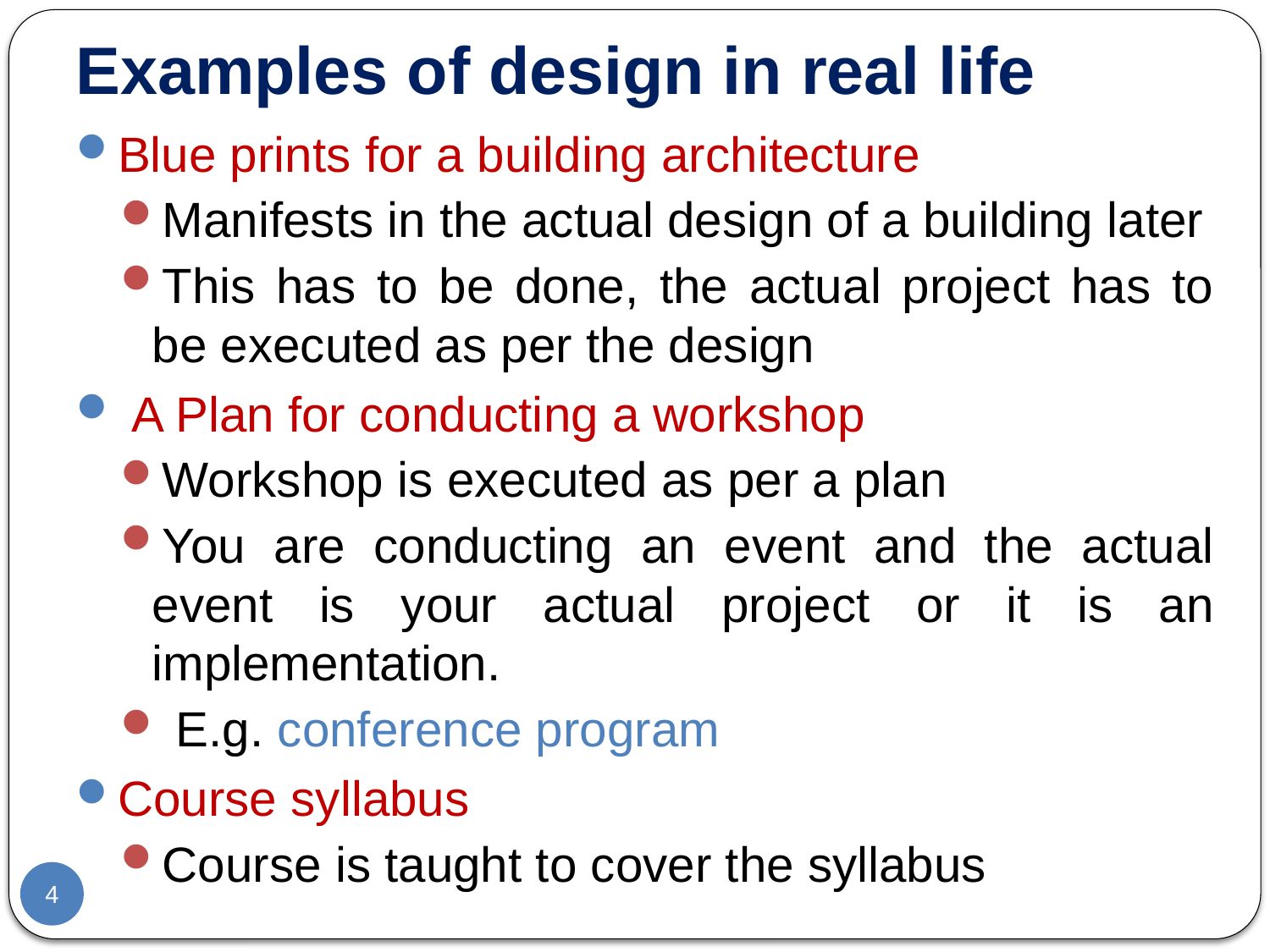

# Examples of design in real life
Blue prints for a building architecture
Manifests in the actual design of a building later
This has to be done, the actual project has to be executed as per the design
 A Plan for conducting a workshop
Workshop is executed as per a plan
You are conducting an event and the actual event is your actual project or it is an implementation.
 E.g. conference program
Course syllabus
Course is taught to cover the syllabus
4